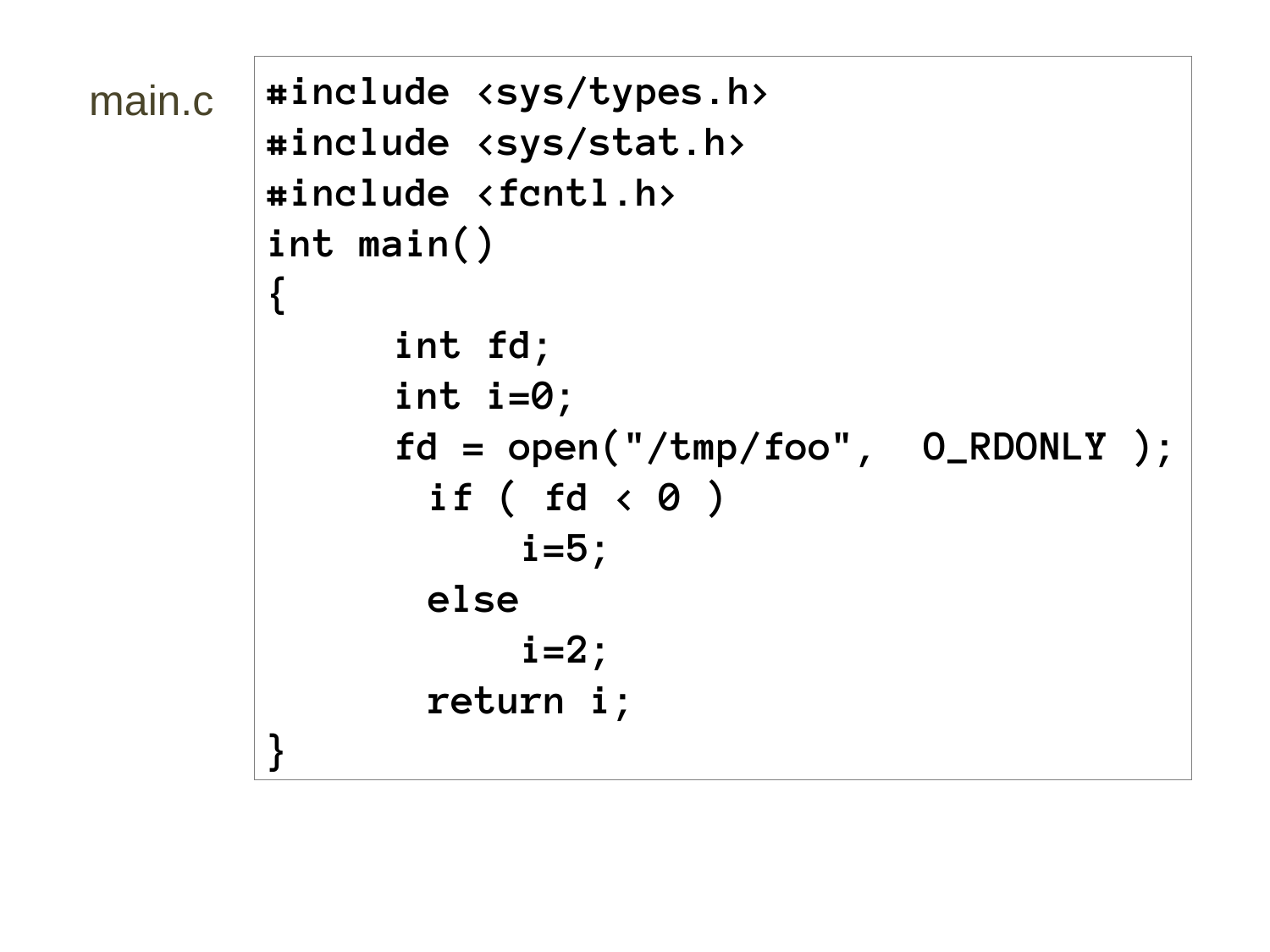

#include <sys/types.h>
#include <sys/stat.h>
#include <fcntl.h>
int main()
{
	int fd;
	int i=0;
	fd = open("/tmp/foo",  O_RDONLY );
       if ( fd < 0 )
           i=5;
       else
           i=2;
       return i;
}
main.c